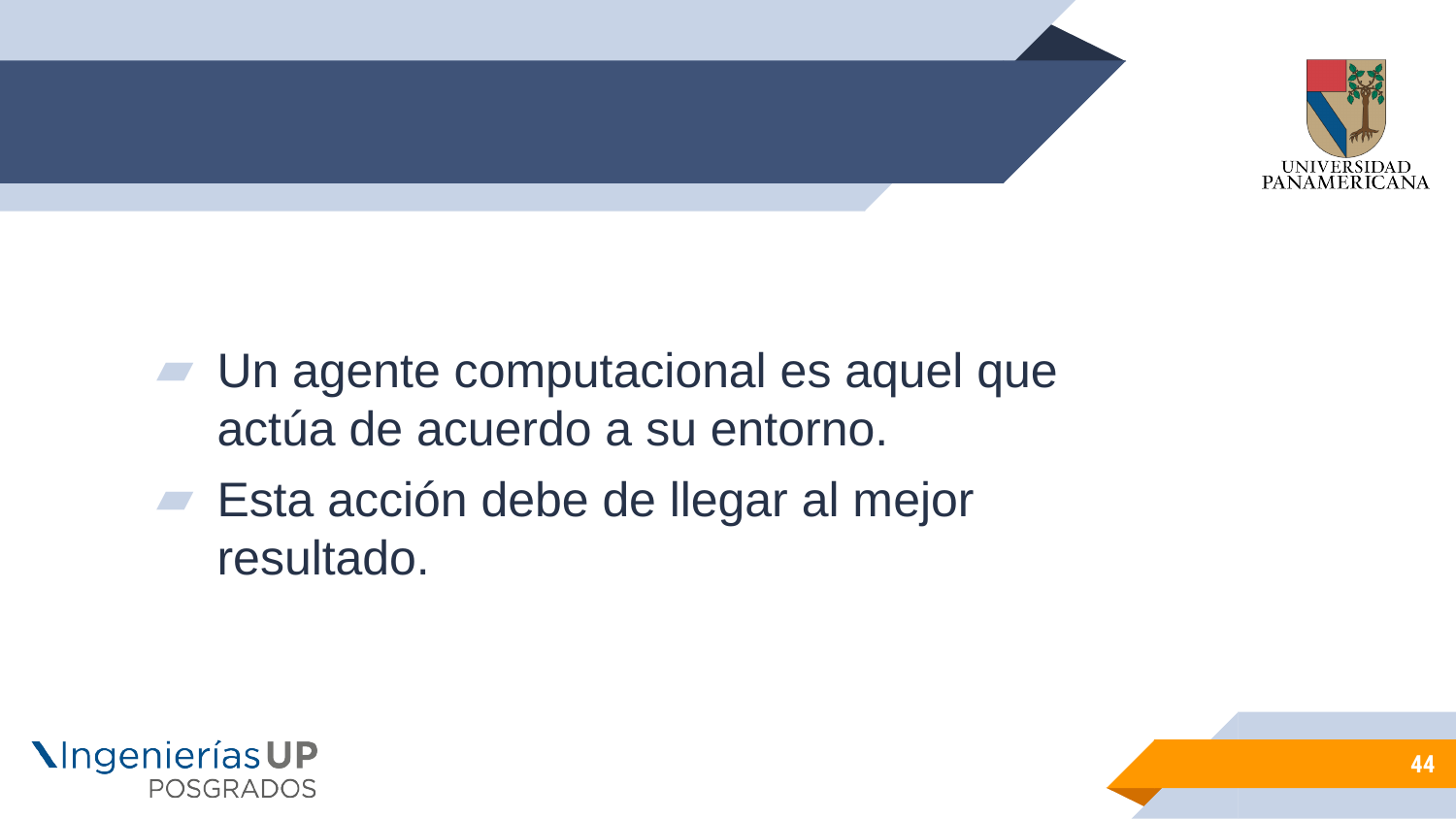

#
Un agente computacional es aquel que actúa de acuerdo a su entorno.
Esta acción debe de llegar al mejor resultado.
44